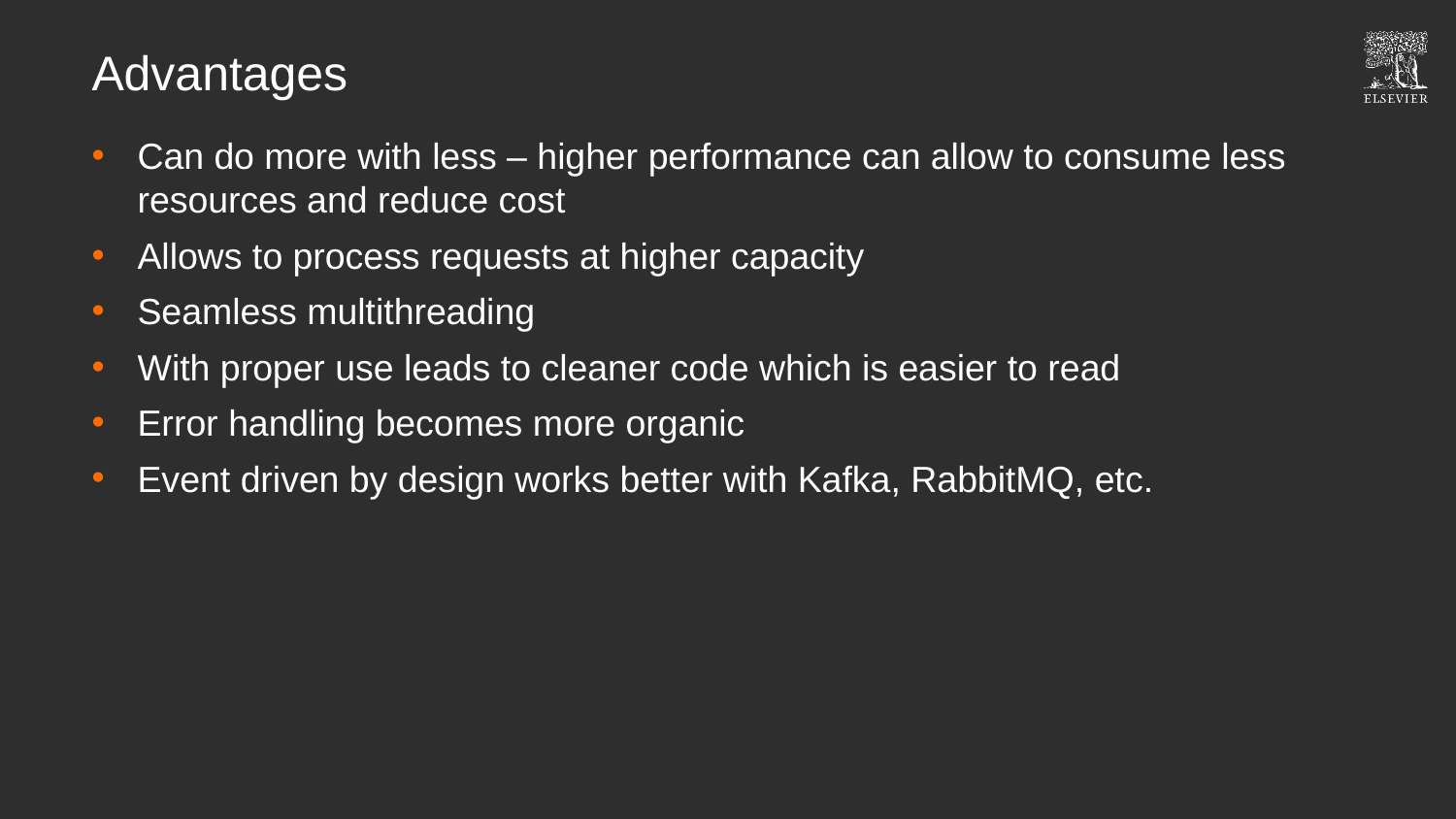

# Advantages
Can do more with less – higher performance can allow to consume less resources and reduce cost
Allows to process requests at higher capacity
Seamless multithreading
With proper use leads to cleaner code which is easier to read
Error handling becomes more organic
Event driven by design works better with Kafka, RabbitMQ, etc.